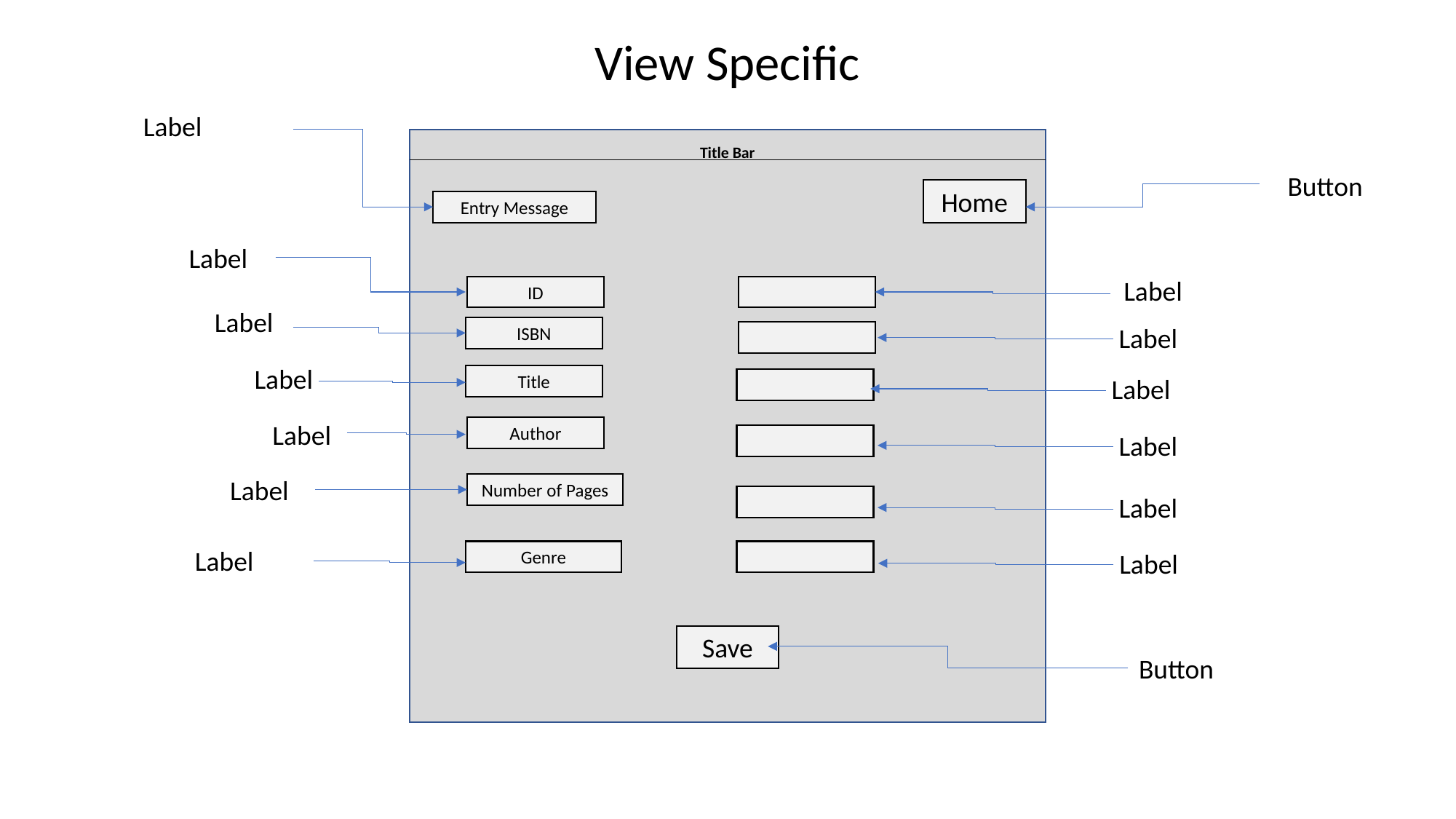

# View Specific
Label

Title Bar
Button
Home
Entry Message
Label
Label
ID

Label
Label
ISBN

Label
Title
Label

Label
Author
Label

Label
Number of Pages
Label

Label
Genre

Label
Save
Button